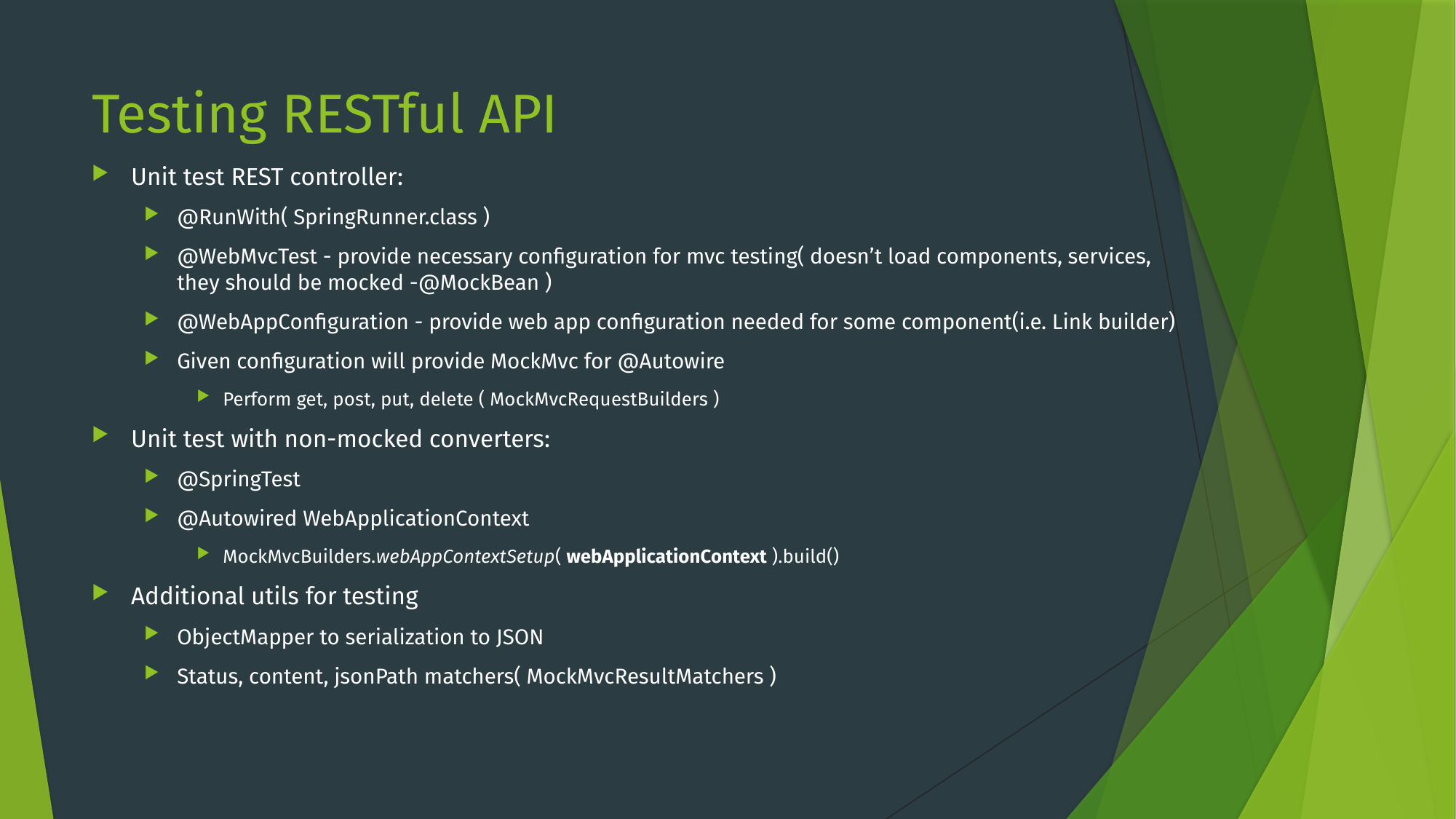

# Testing RESTful API
Unit test REST controller:
@RunWith( SpringRunner.class )
@WebMvcTest - provide necessary configuration for mvc testing( doesn’t load components, services, they should be mocked -@MockBean )
@WebAppConfiguration - provide web app configuration needed for some component(i.e. Link builder)
Given configuration will provide MockMvc for @Autowire
Perform get, post, put, delete ( MockMvcRequestBuilders )
Unit test with non-mocked converters:
@SpringTest
@Autowired WebApplicationContext
MockMvcBuilders.webAppContextSetup( webApplicationContext ).build()
Additional utils for testing
ObjectMapper to serialization to JSON
Status, content, jsonPath matchers( MockMvcResultMatchers )